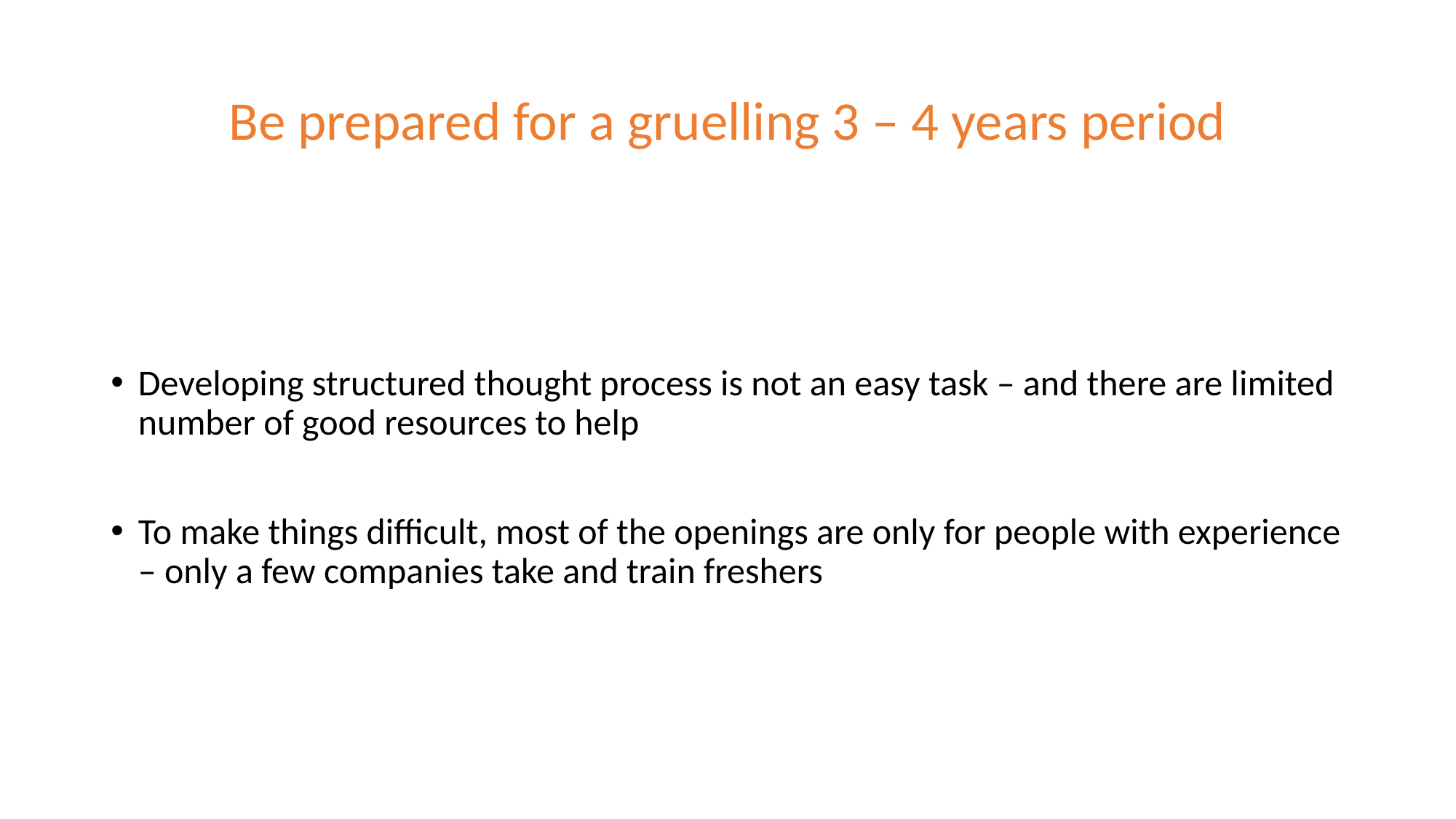

# Be prepared for a gruelling 3 – 4 years period
Developing structured thought process is not an easy task – and there are limited number of good resources to help

To make things difficult, most of the openings are only for people with experience – only a few companies take and train freshers